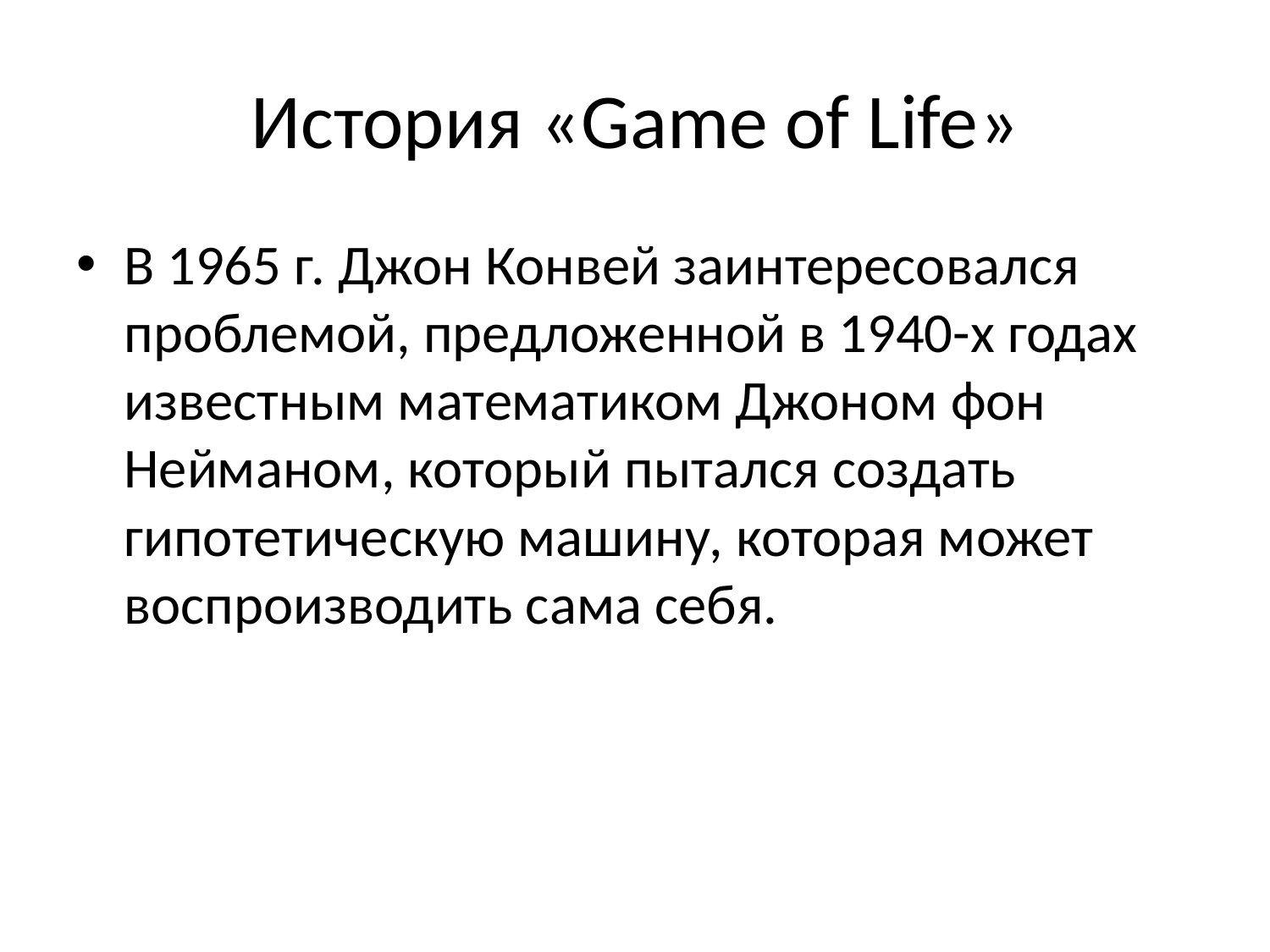

# История «Game of Life»
В 1965 г. Джон Конвей заинтересовался проблемой, предложенной в 1940-х годах известным математиком Джоном фон Нейманом, который пытался создать гипотетическую машину, которая может воспроизводить сама себя.